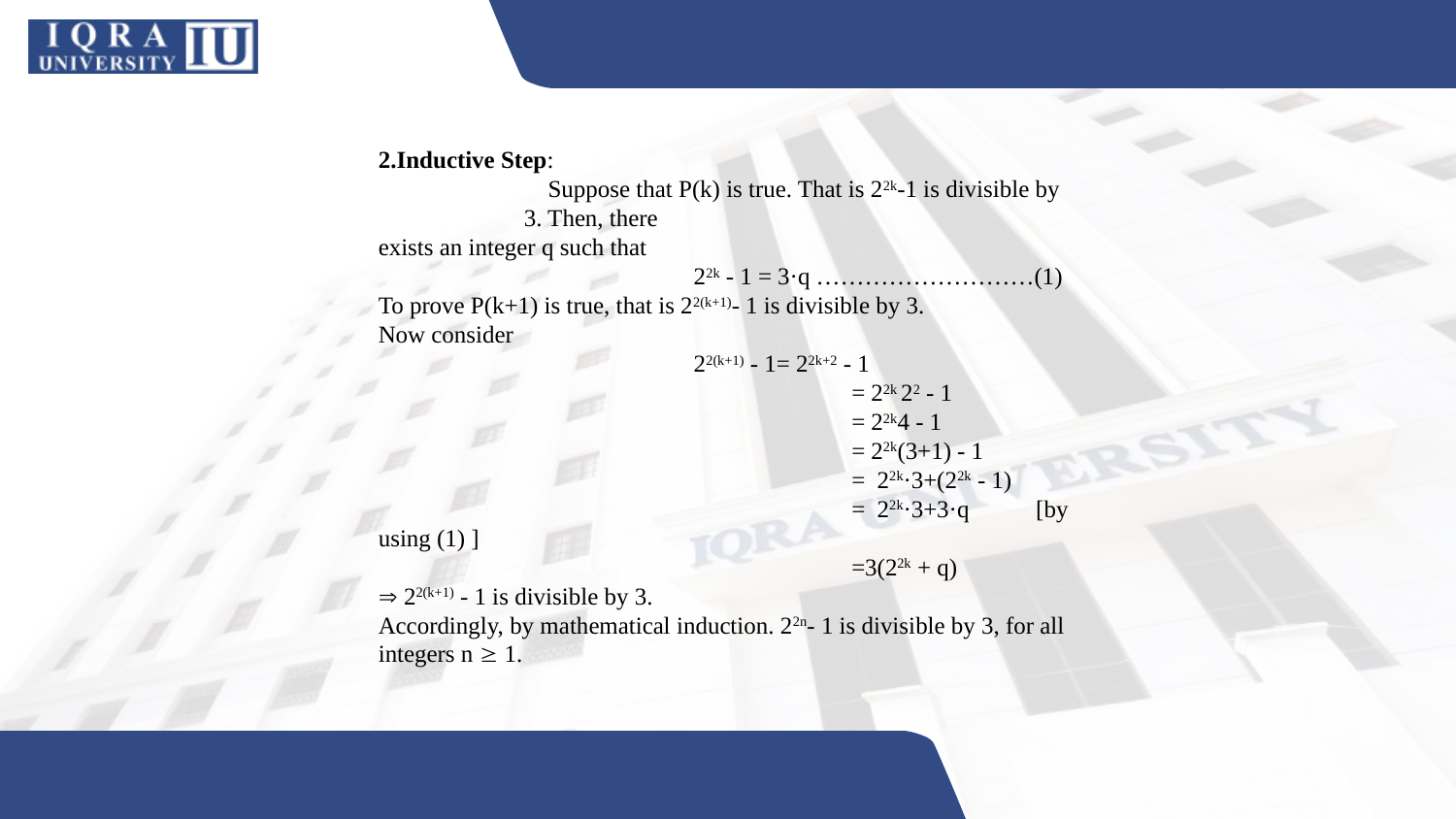

2.Inductive Step:
    Suppose that P(k) is true. That is 22k-1 is divisible by 3. Then, there
exists an integer q such that
		    22k - 1 = 3·q ………………………(1)
To prove P(k+1) is true, that is 22(k+1)- 1 is divisible by 3.
Now consider
		    22(k+1) - 1= 22k+2 - 1
			      = 22k 22 - 1
			      = 22k4 - 1
			      = 22k(3+1) - 1
			      =  22k·3+(22k - 1)
			      =  22k·3+3·q           [by using (1) ]
			      =3(22k + q)
⇒ 22(k+1) - 1 is divisible by 3.
Accordingly, by mathematical induction. 22n- 1 is divisible by 3, for all integers n ≥ 1.